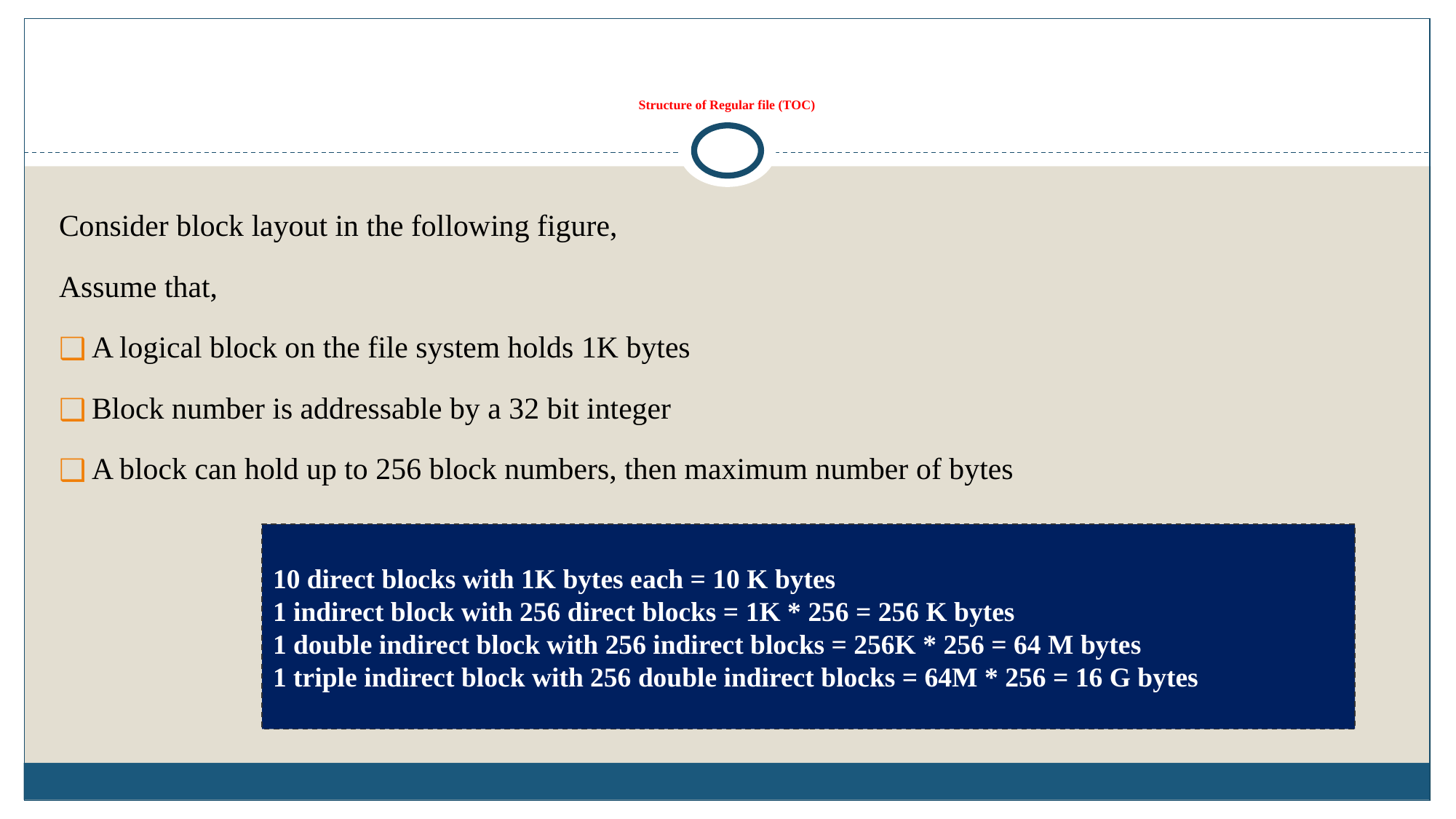

# Structure of Regular file (TOC)
Consider block layout in the following figure,
Assume that,
A logical block on the file system holds 1K bytes
Block number is addressable by a 32 bit integer
A block can hold up to 256 block numbers, then maximum number of bytes

10 direct blocks with 1K bytes each = 10 K bytes
1 indirect block with 256 direct blocks = 1K * 256 = 256 K bytes
1 double indirect block with 256 indirect blocks = 256K * 256 = 64 M bytes
1 triple indirect block with 256 double indirect blocks = 64M * 256 = 16 G bytes